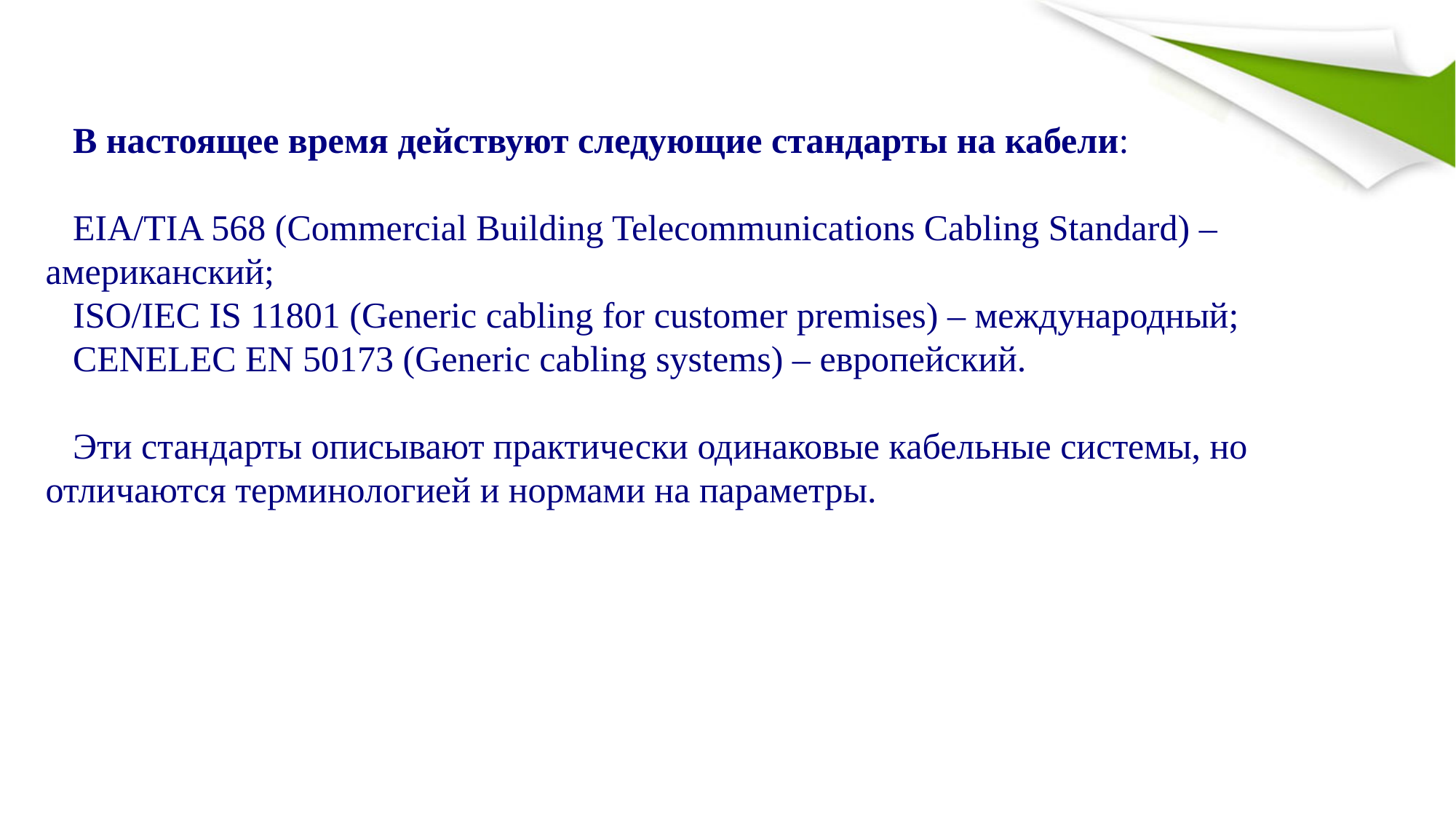

В настоящее время действуют следующие стандарты на кабели:

EIA/TIA 568 (Commercial Building Telecommunications Cabling Standard) – американский;
ISO/IEC IS 11801 (Generic cabling for customer premises) – международный;
CENELEC EN 50173 (Generic cabling systems) – европейский.

Эти стандарты описывают практически одинаковые кабельные системы, но отличаются терминологией и нормами на параметры.